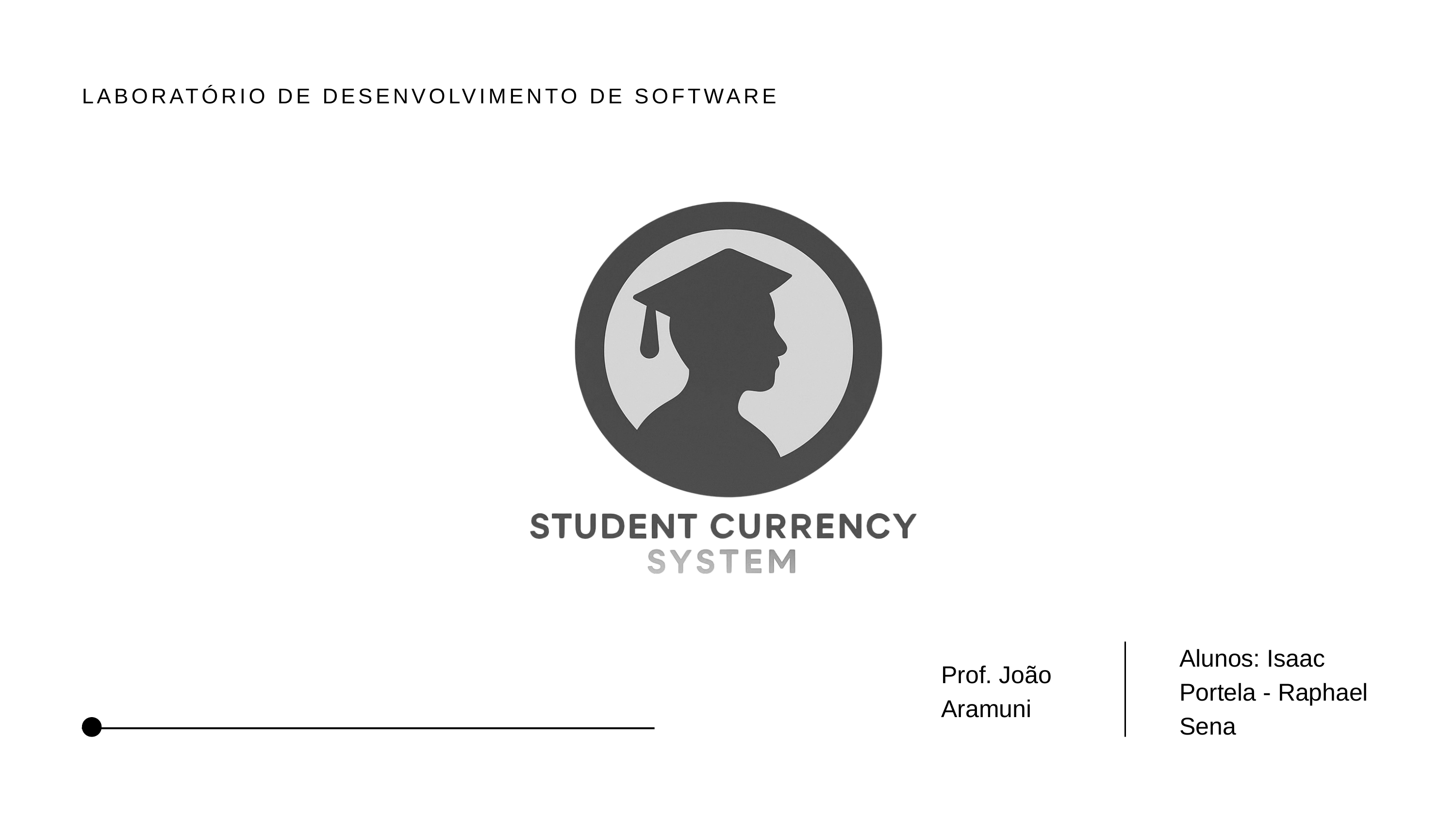

LABORATÓRIO DE DESENVOLVIMENTO DE SOFTWARE

Alunos: Isaac Portela - Raphael Sena

Prof. João Aramuni